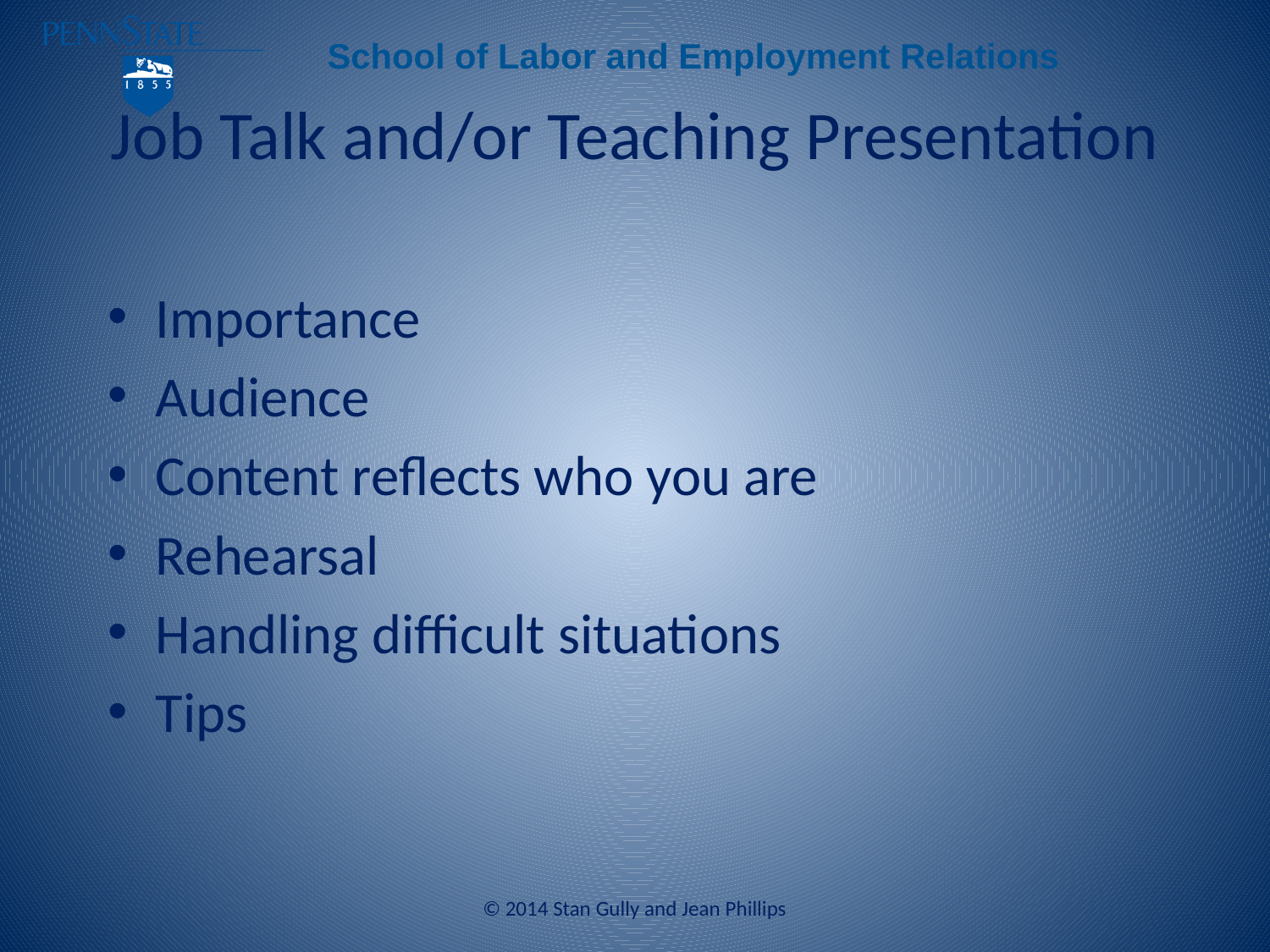

# Job Talk and/or Teaching Presentation
Importance
Audience
Content reflects who you are
Rehearsal
Handling difficult situations
Tips

© 2014 Stan Gully and Jean Phillips